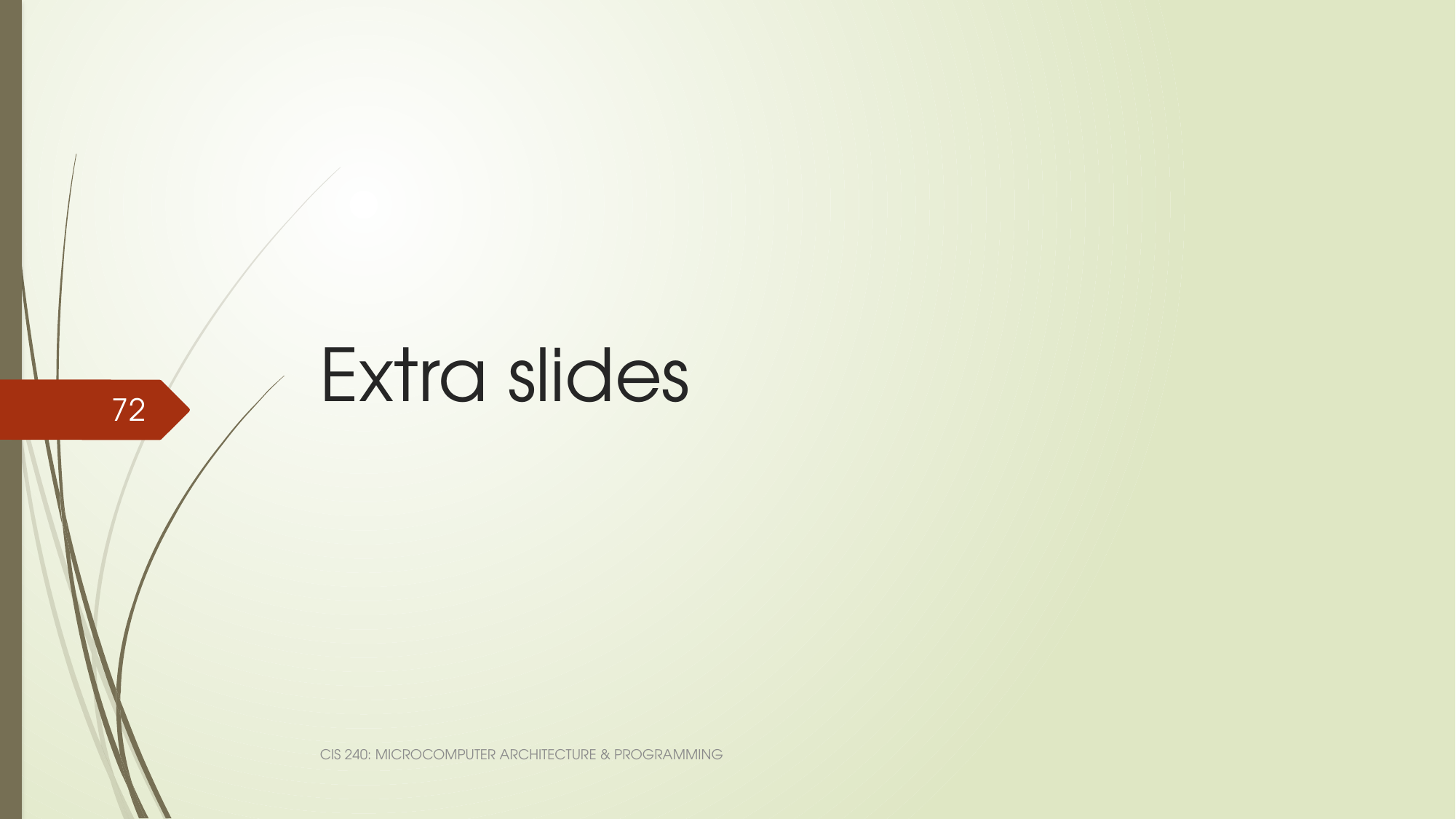

# Extra slides
72

CIS 240: MICROCOMPUTER ARCHITECTURE & PROGRAMMING